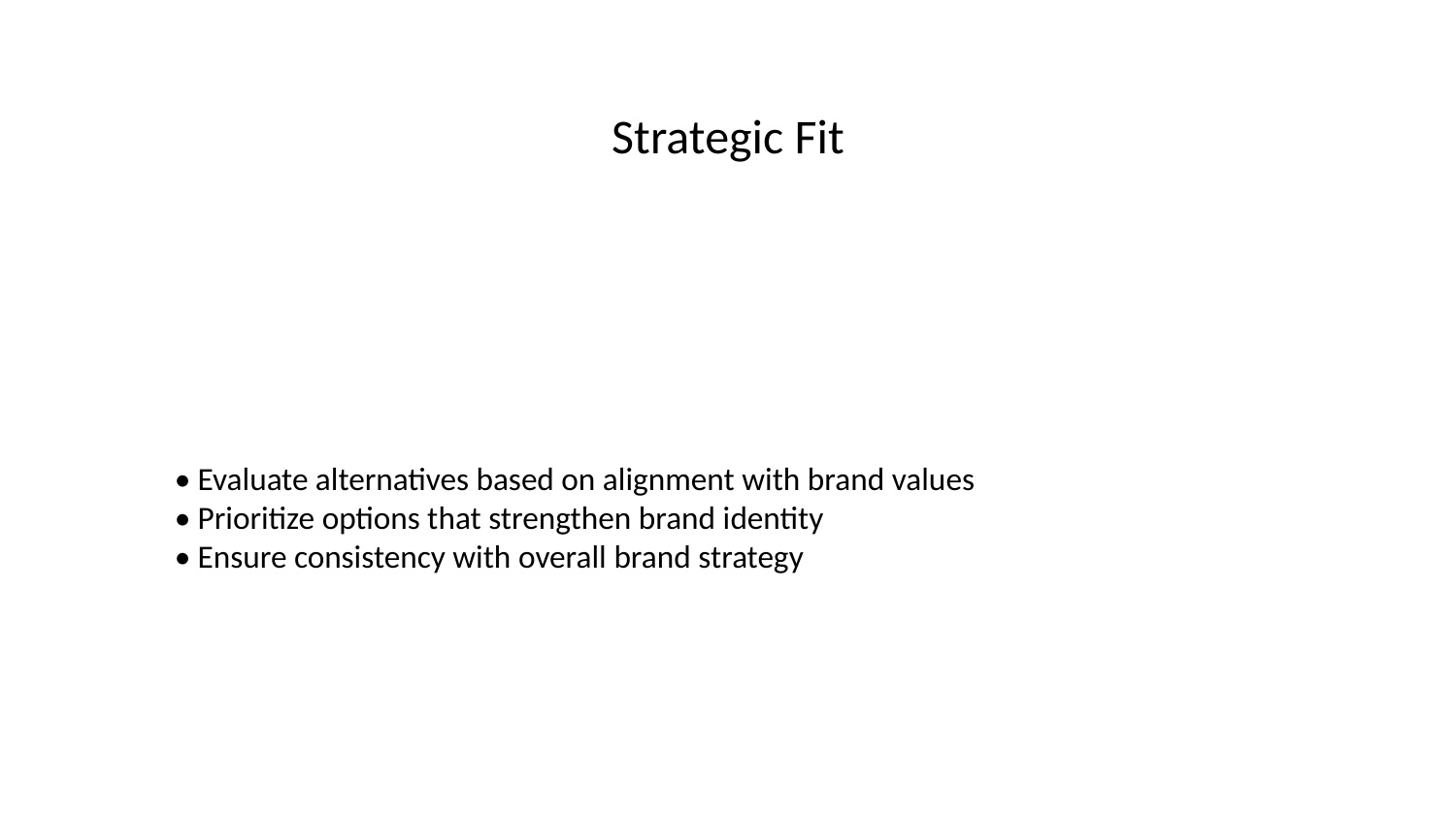

# Strategic Fit
• Evaluate alternatives based on alignment with brand values
• Prioritize options that strengthen brand identity
• Ensure consistency with overall brand strategy